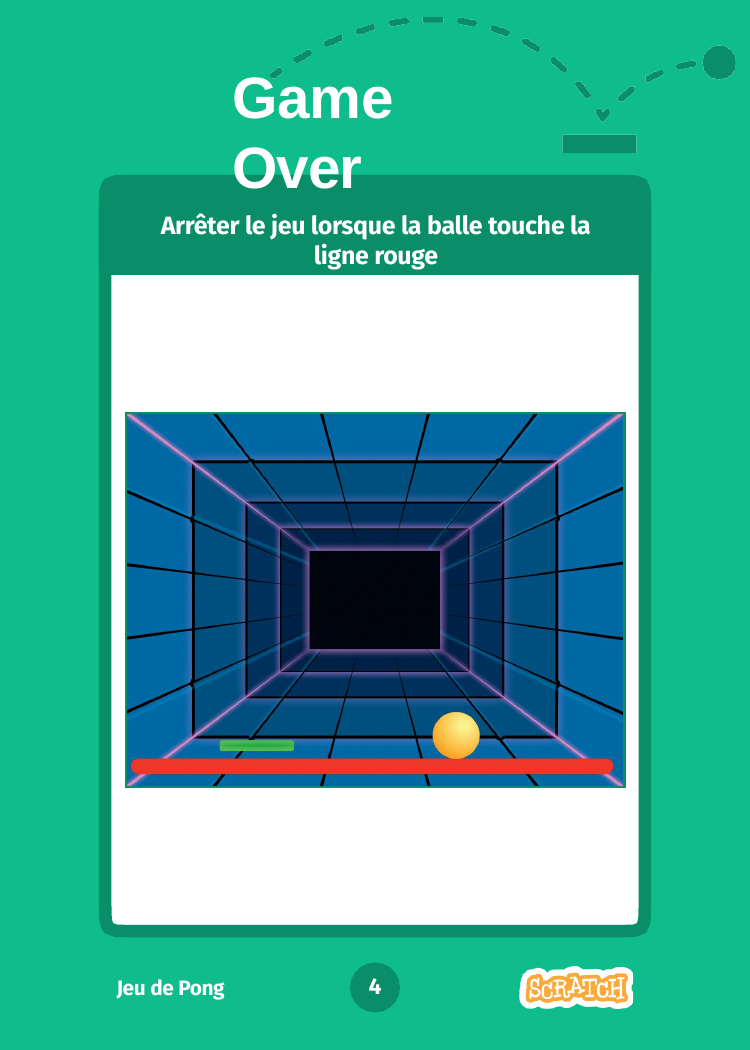

# Game Over

Arrêter le jeu lorsque la balle touche la ligne rouge

4
Jeu de Pong